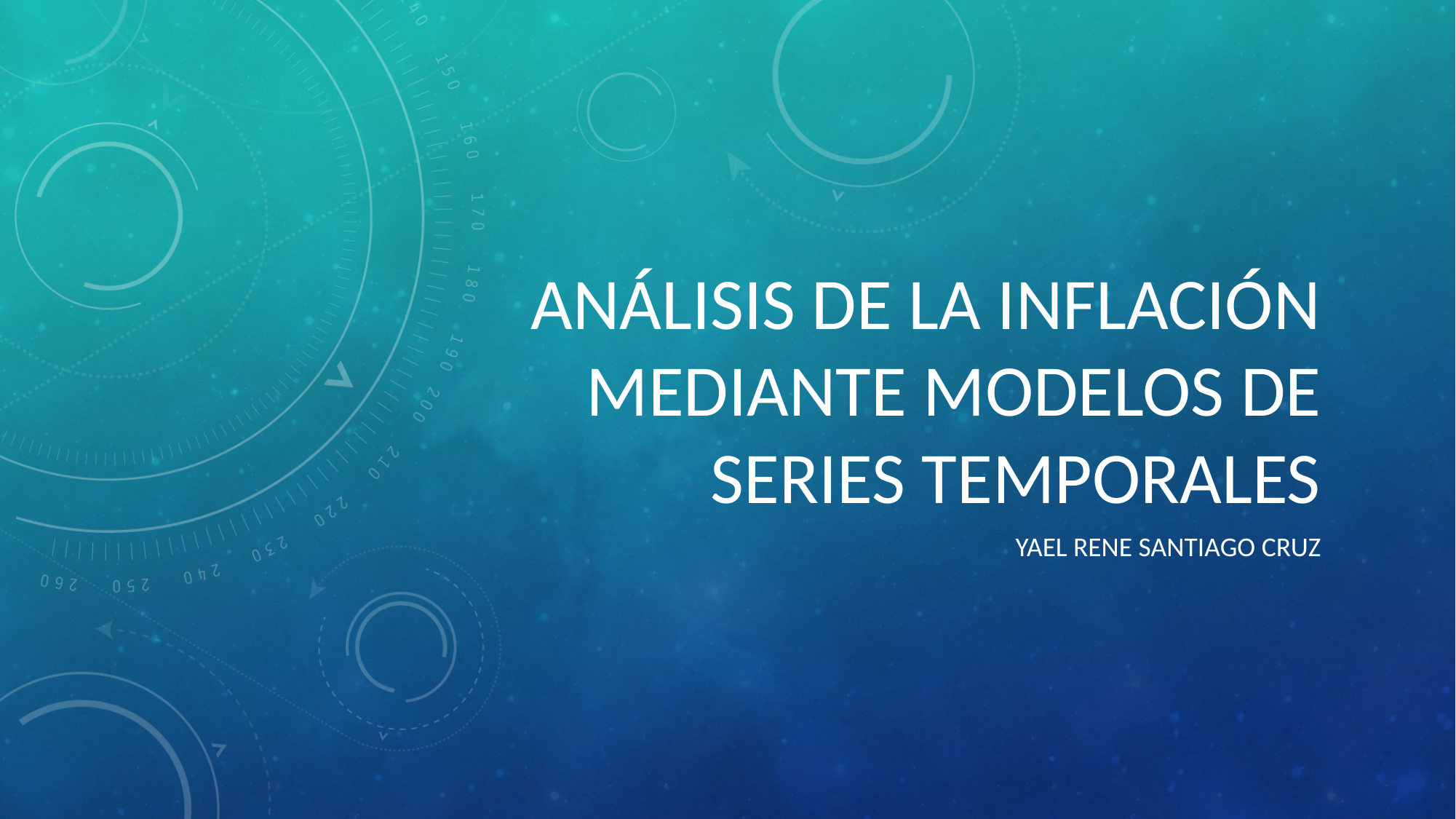

# ANÁLISIS DE LA INFLACIÓN MEDIANTE MODELOS DE SERIES TEMPORALES
Yael rene Santiago cruz